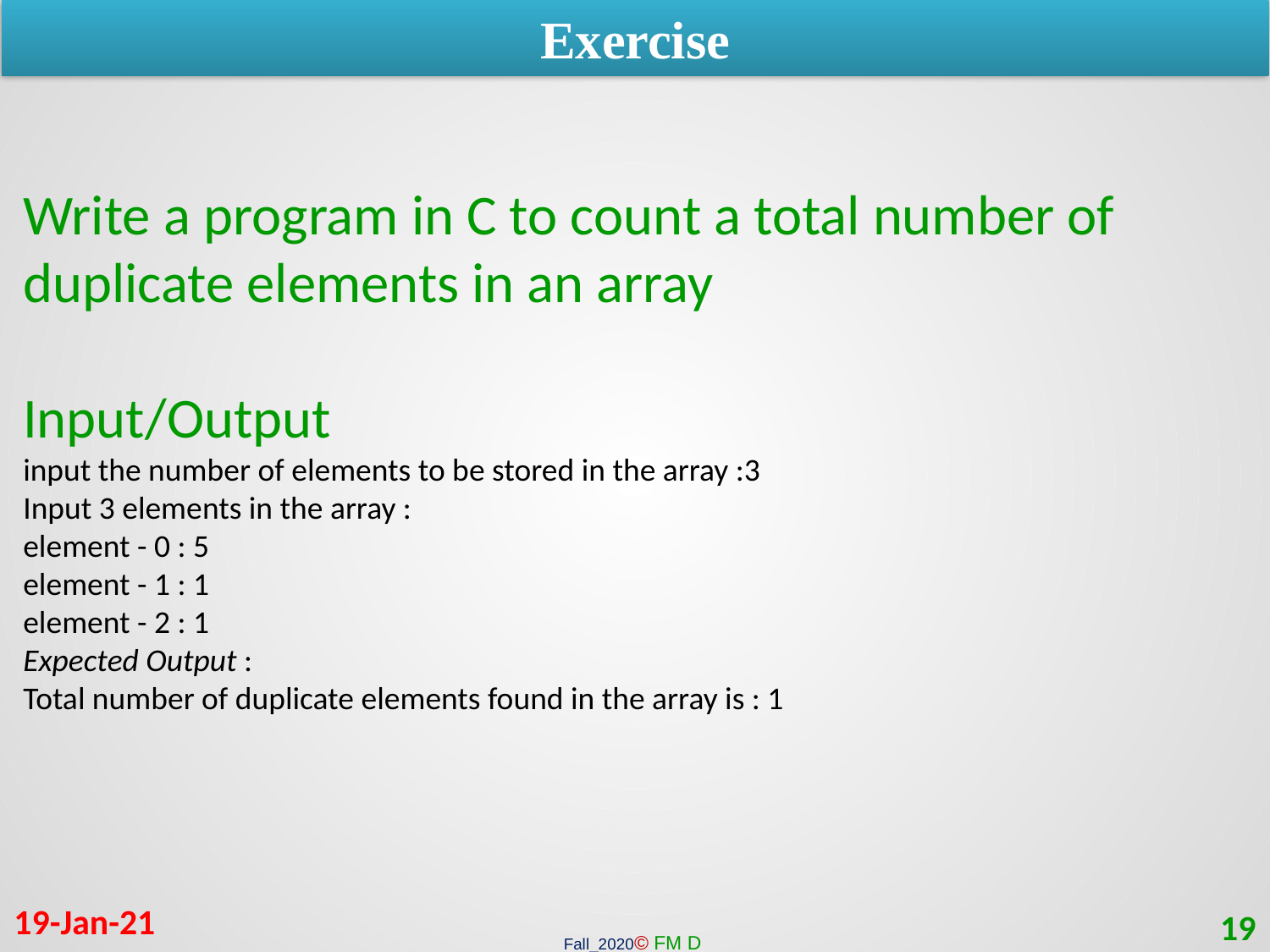

Exercise

Write a program in C to count a total number of duplicate elements in an array

Input/Output
input the number of elements to be stored in the array :3
Input 3 elements in the array :
element - 0 : 5
element - 1 : 1
element - 2 : 1
Expected Output :
Total number of duplicate elements found in the array is : 1
19-Jan-21
19